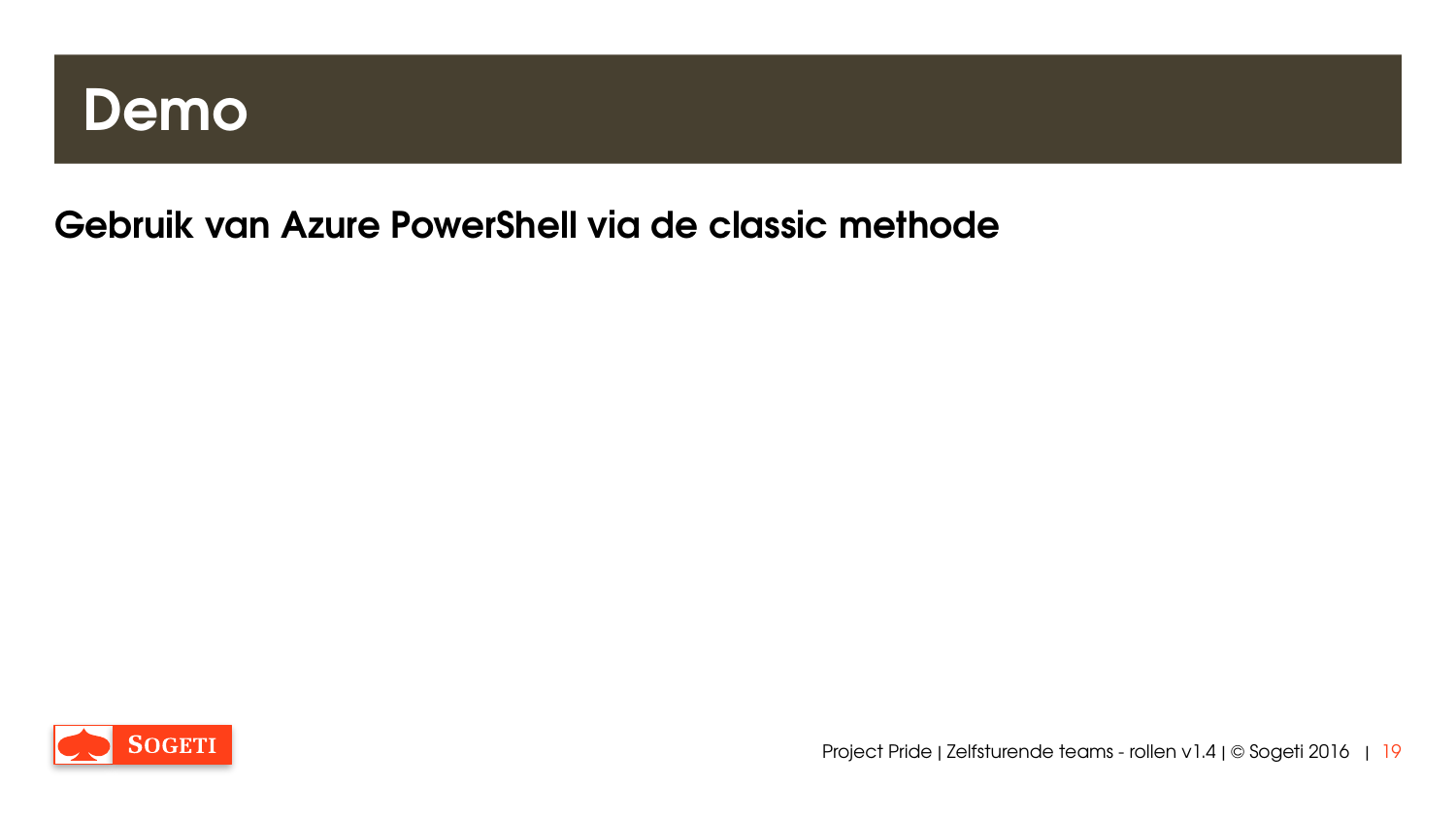

# Demo
Gebruik van Azure PowerShell via de classic methode
Project Pride | Zelfsturende teams - rollen v1.4 | © Sogeti 2016
19